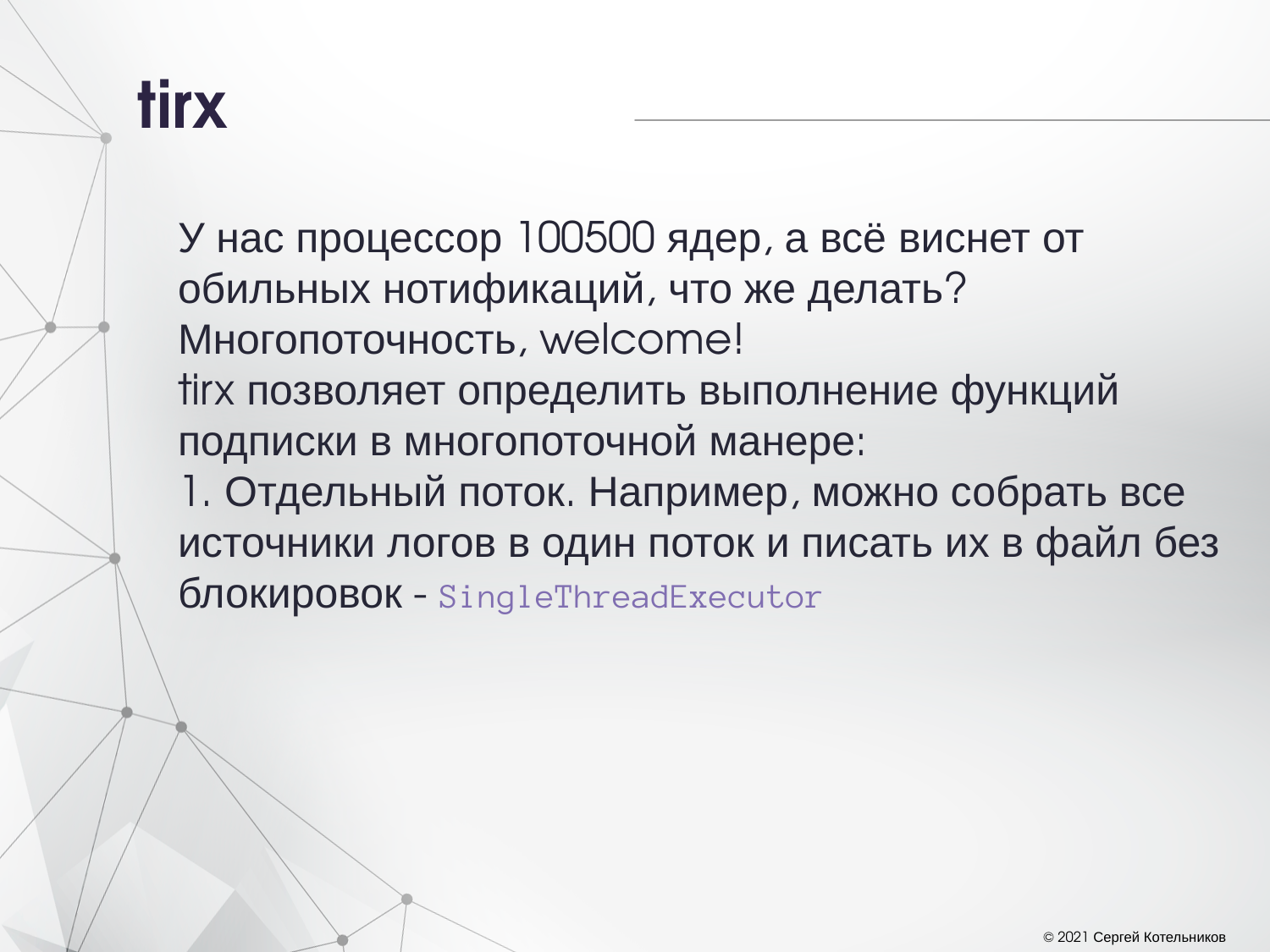

# tirx
У нас процессор 100500 ядер, а всё виснет от обильных нотификаций, что же делать? Многопоточность, welcome!
tirx позволяет определить выполнение функций подписки в многопоточной манере:
1. Отдельный поток. Например, можно собрать все источники логов в один поток и писать их в файл без блокировок - SingleThreadExecutor
© 2021 Сергей Котельников